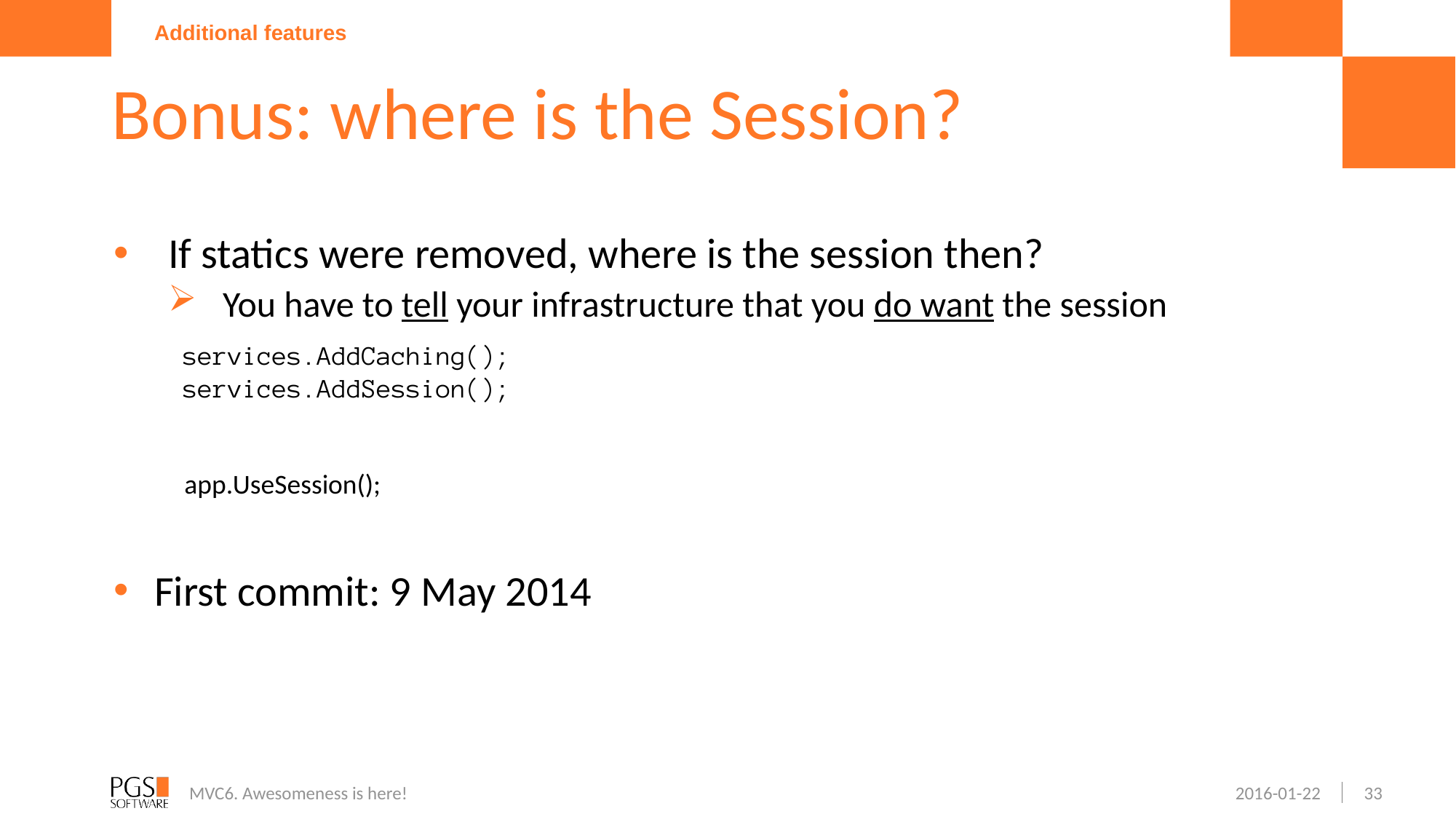

Additional features
# Bonus: where is the Session?
If statics were removed, where is the session then?
You have to tell your infrastructure that you do want the session

First commit: 9 May 2014

services.AddCaching();
services.AddSession();
app.UseSession();
MVC6. Awesomeness is here!
2016-01-22
33